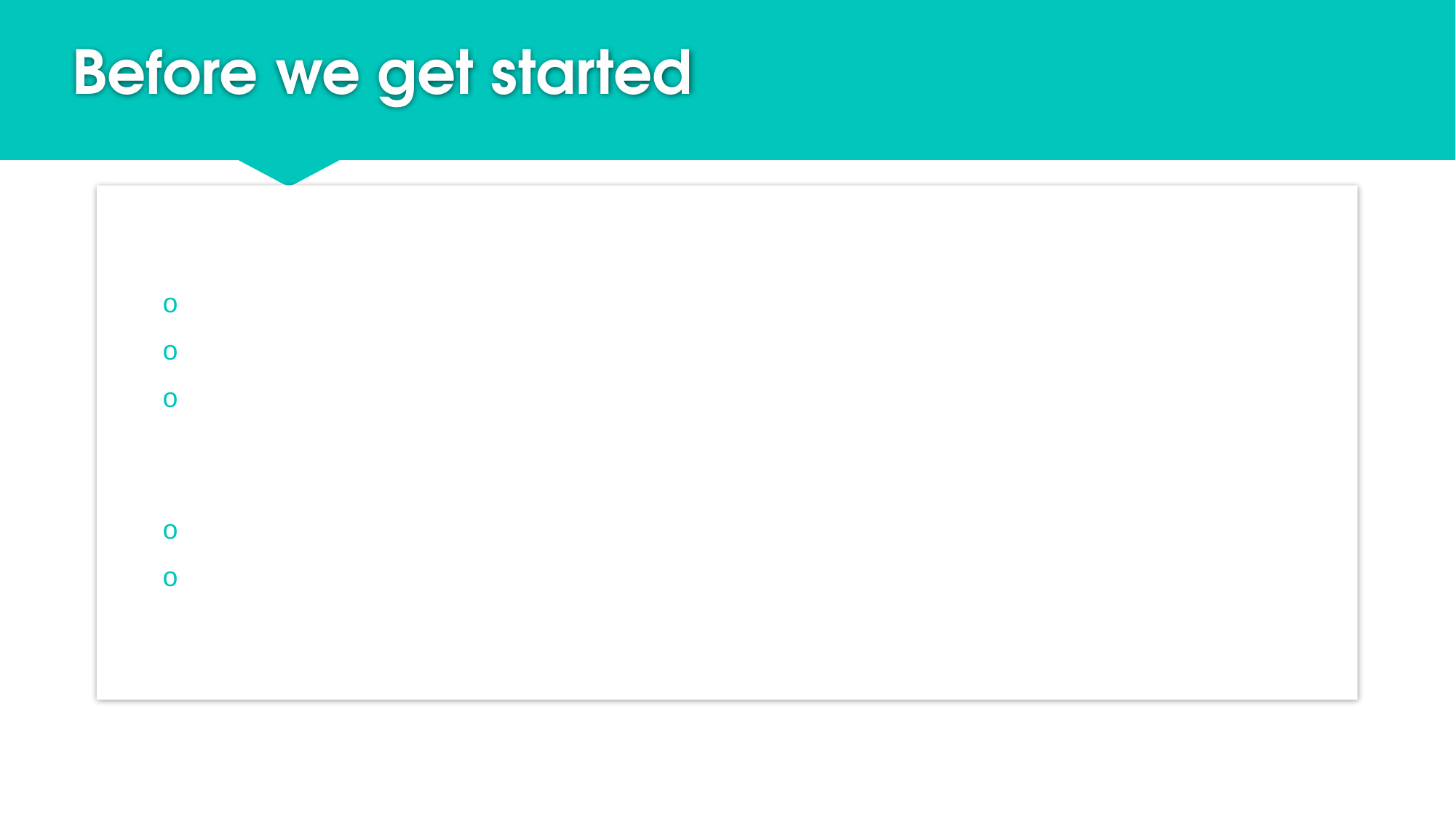

# Before we get started
this talk is aimed at intermediate ggplot2 users
everything is within the tidyverse framework & R for Data Science (R4DS)
the pipe %>% is used in many places and allows us to create a sequence of manipulations
iris %>% arrange(Species) is the same as arrange(iris, Species)
the + used with ggplot() is another type of pipe
you can pipe from a dplyr sequence into a ggplot() sequence